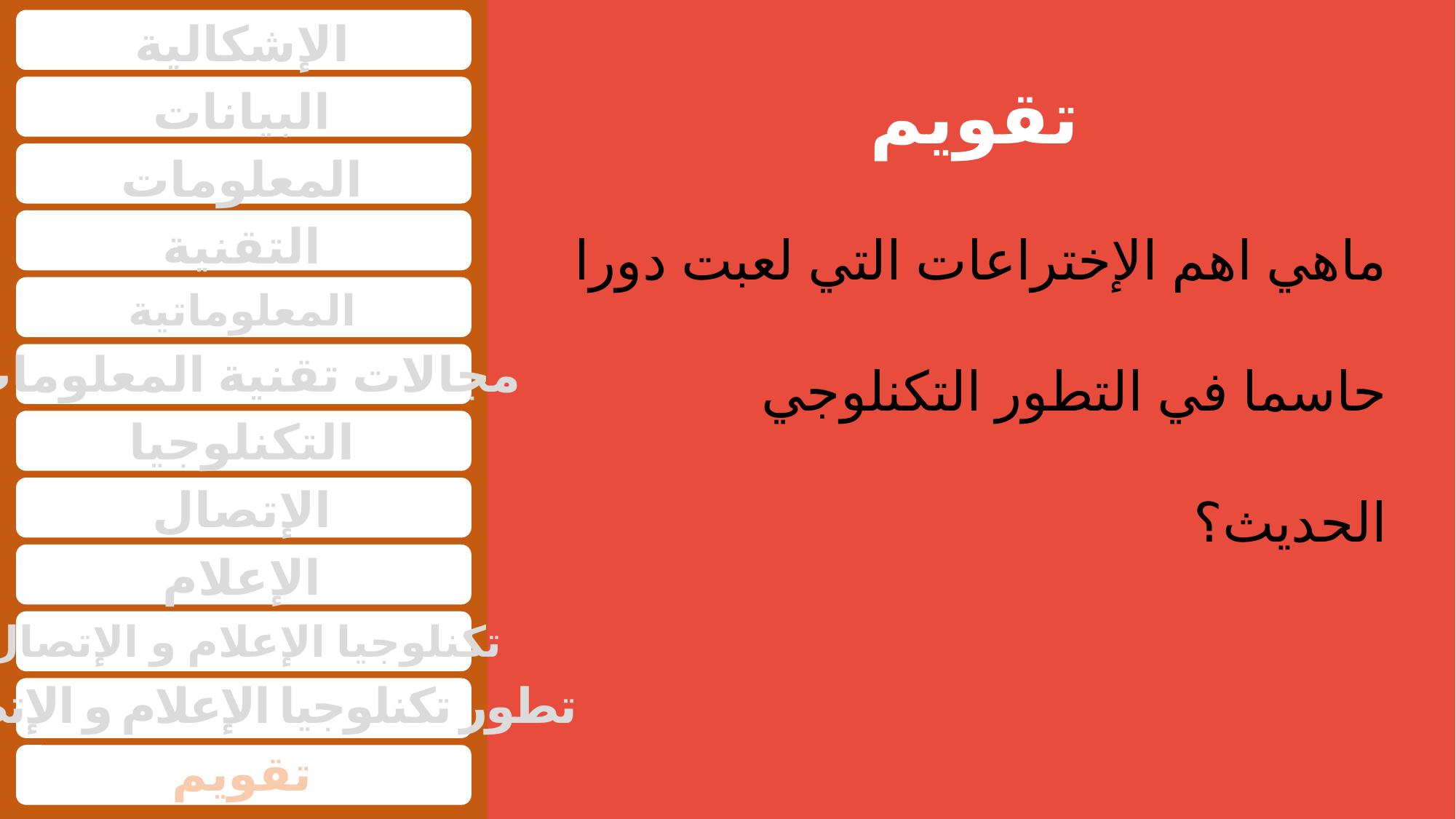

الإشكالية

تقويم
البيانات

المعلومات

ماهي اهم الإختراعات التي لعبت دورا حاسما في التطور التكنلوجي الحديث؟
التقنية

المعلوماتية
مجالات تقنية المعلومات

التكنلوجيا

الإتصال

الإعلام

تكنلوجيا الإعلام و الإتصال

تطور تكنلوجيا الإعلام و الإتصال

تقويم